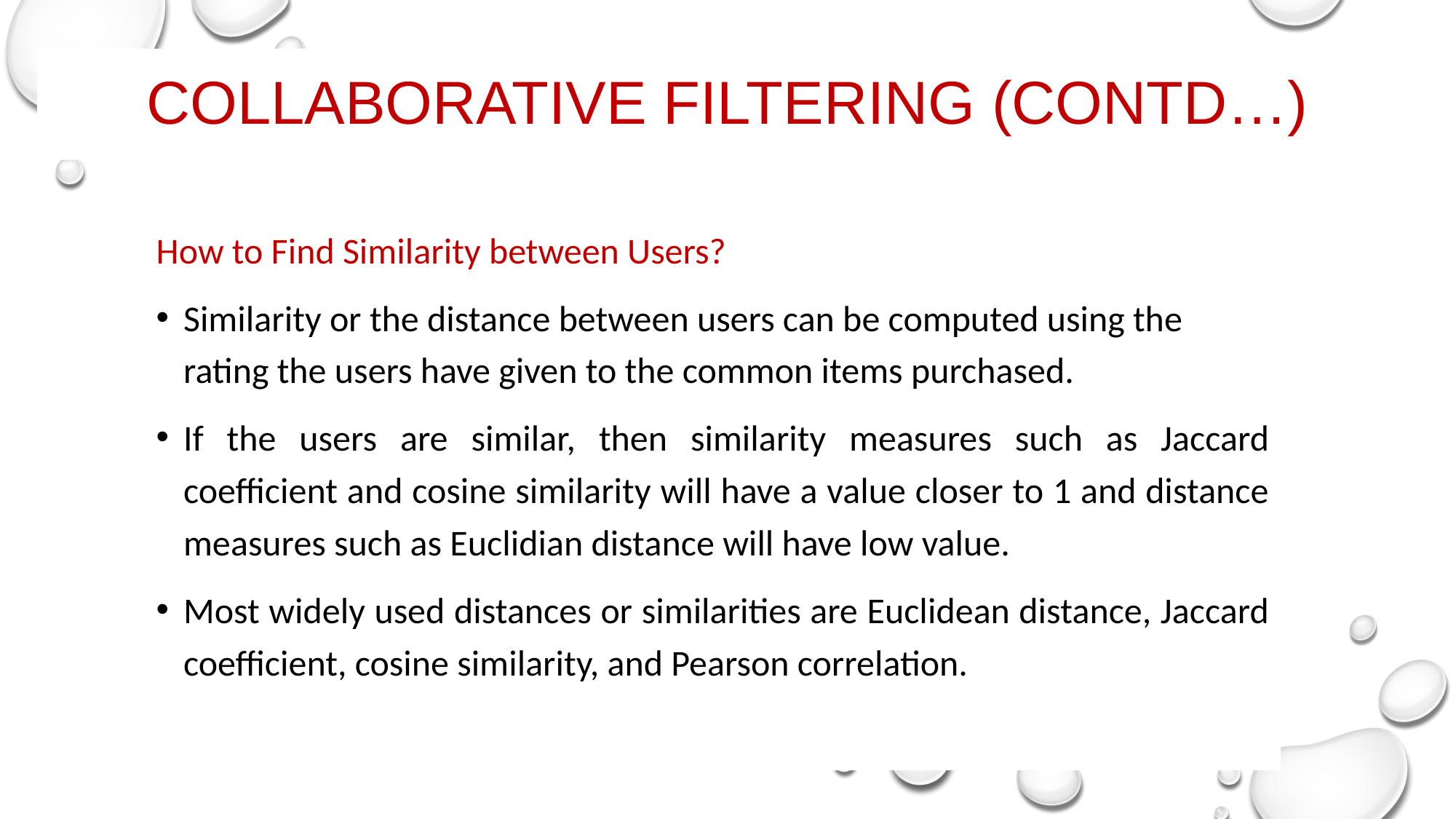

# COLLABORATIVE FILTERING (contd…)
How to Find Similarity between Users?
Similarity or the distance between users can be computed using the rating the users have given to the common items purchased.
If the users are similar, then similarity measures such as Jaccard coefficient and cosine similarity will have a value closer to 1 and distance measures such as Euclidian distance will have low value.
Most widely used distances or similarities are Euclidean distance, Jaccard coefficient, cosine similarity, and Pearson correlation.